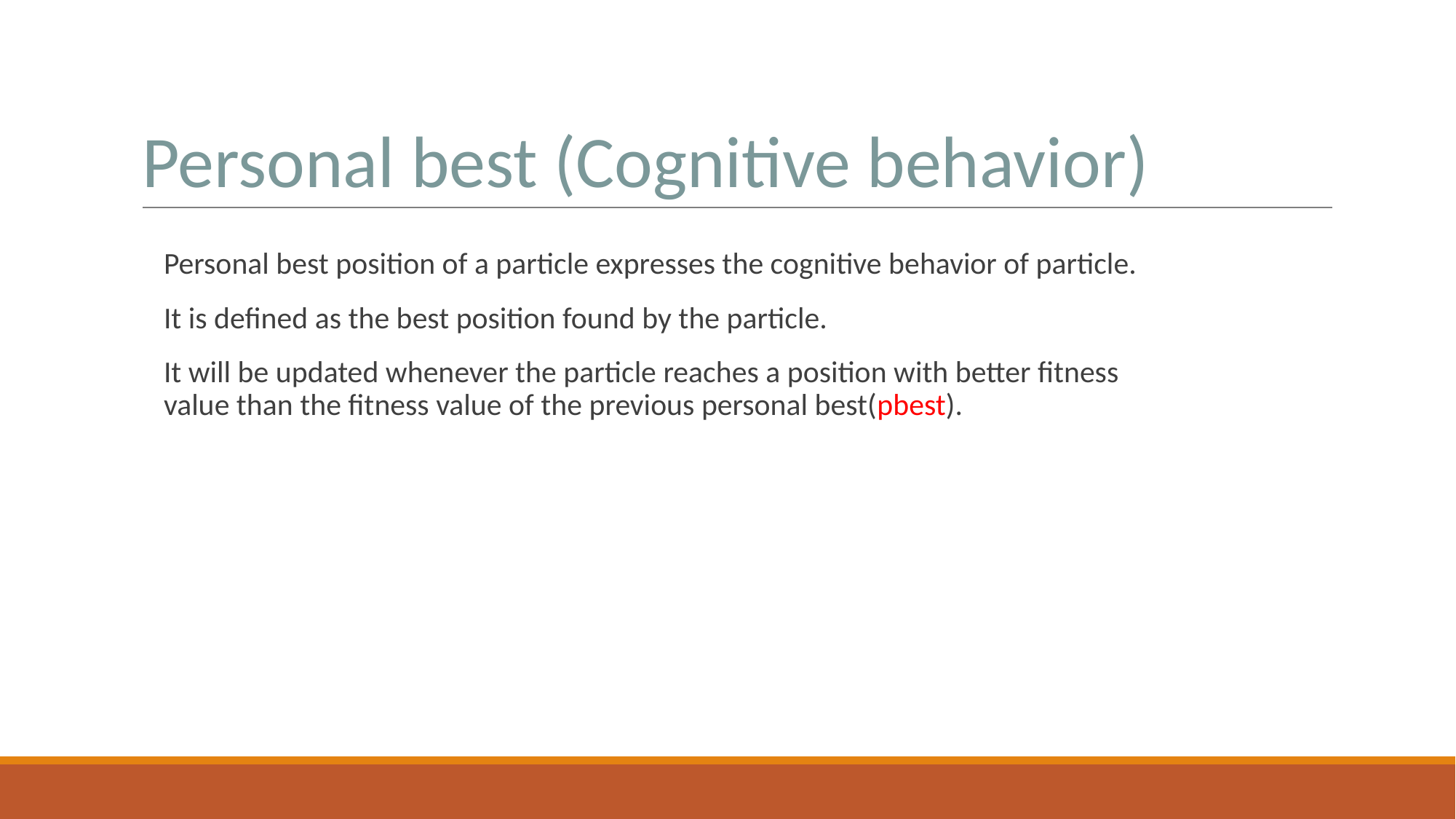

# Personal best (Cognitive behavior)
Personal best position of a particle expresses the cognitive behavior of particle.
It is defined as the best position found by the particle.
It will be updated whenever the particle reaches a position with better fitness value than the fitness value of the previous personal best(pbest).